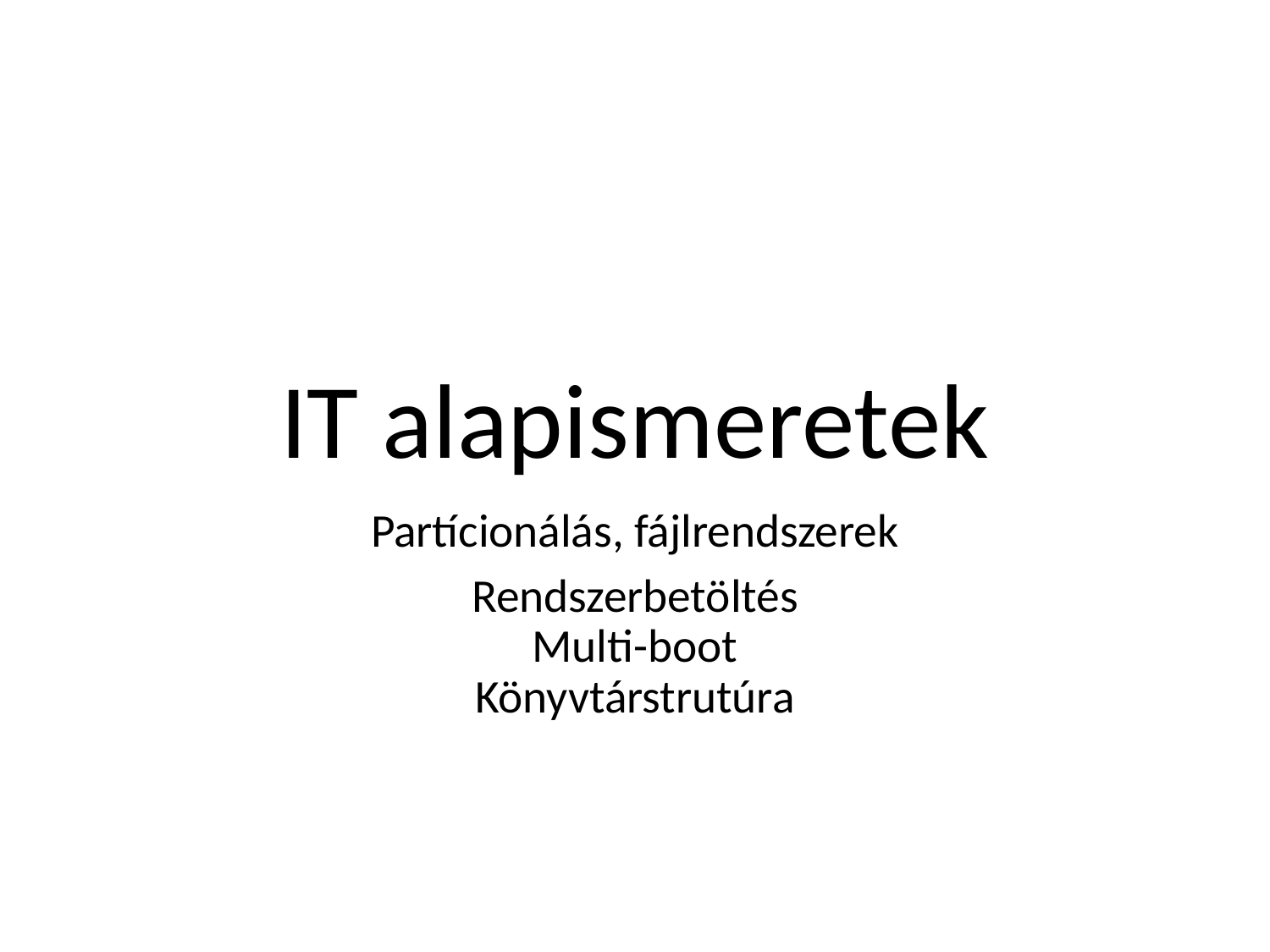

# IT alapismeretek
Partícionálás, fájlrendszerek
Rendszerbetöltés
Multi-boot
Könyvtárstrutúra